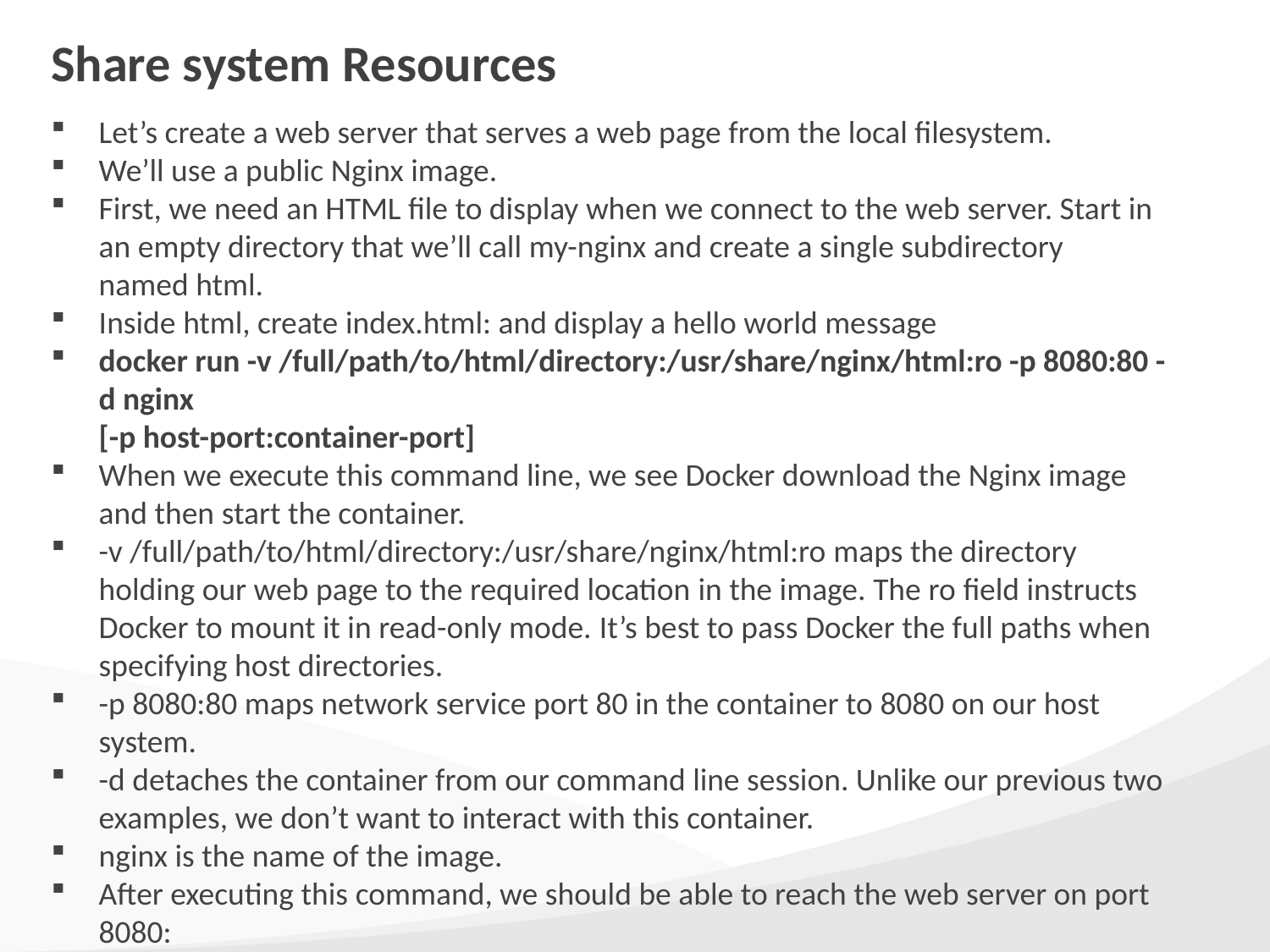

# Share system Resources
Let’s create a web server that serves a web page from the local filesystem.
We’ll use a public Nginx image.
First, we need an HTML file to display when we connect to the web server. Start in an empty directory that we’ll call my-nginx and create a single subdirectory named html.
Inside html, create index.html: and display a hello world message
docker run -v /full/path/to/html/directory:/usr/share/nginx/html:ro -p 8080:80 -d nginx
[-p host-port:container-port]
When we execute this command line, we see Docker download the Nginx image and then start the container.
-v /full/path/to/html/directory:/usr/share/nginx/html:ro maps the directory holding our web page to the required location in the image. The ro field instructs Docker to mount it in read-only mode. It’s best to pass Docker the full paths when specifying host directories.
-p 8080:80 maps network service port 80 in the container to 8080 on our host system.
-d detaches the container from our command line session. Unlike our previous two examples, we don’t want to interact with this container.
nginx is the name of the image.
After executing this command, we should be able to reach the web server on port 8080:
Stop and remove the container